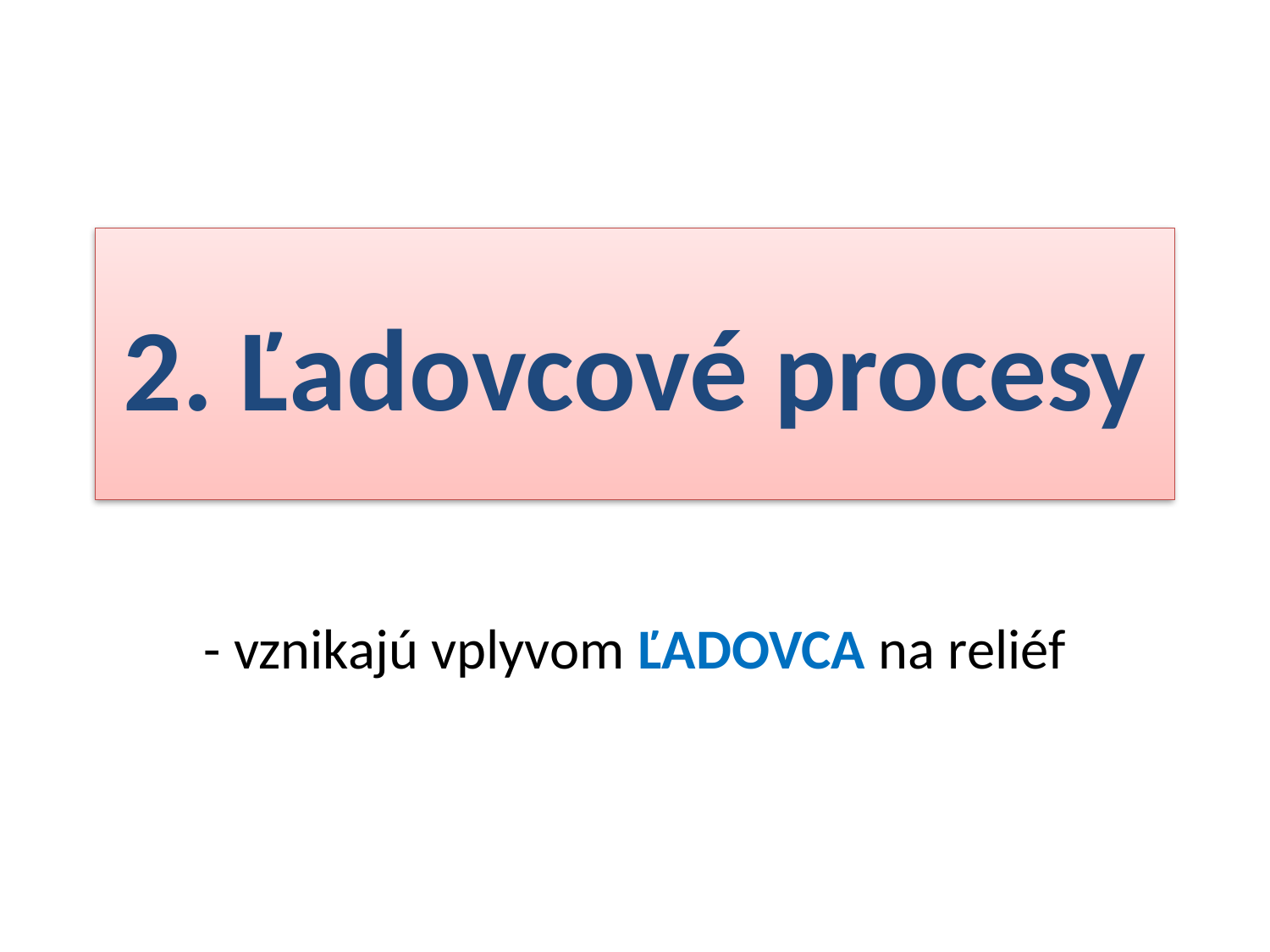

# 2. Ľadovcové procesy
- vznikajú vplyvom ĽADOVCA na reliéf